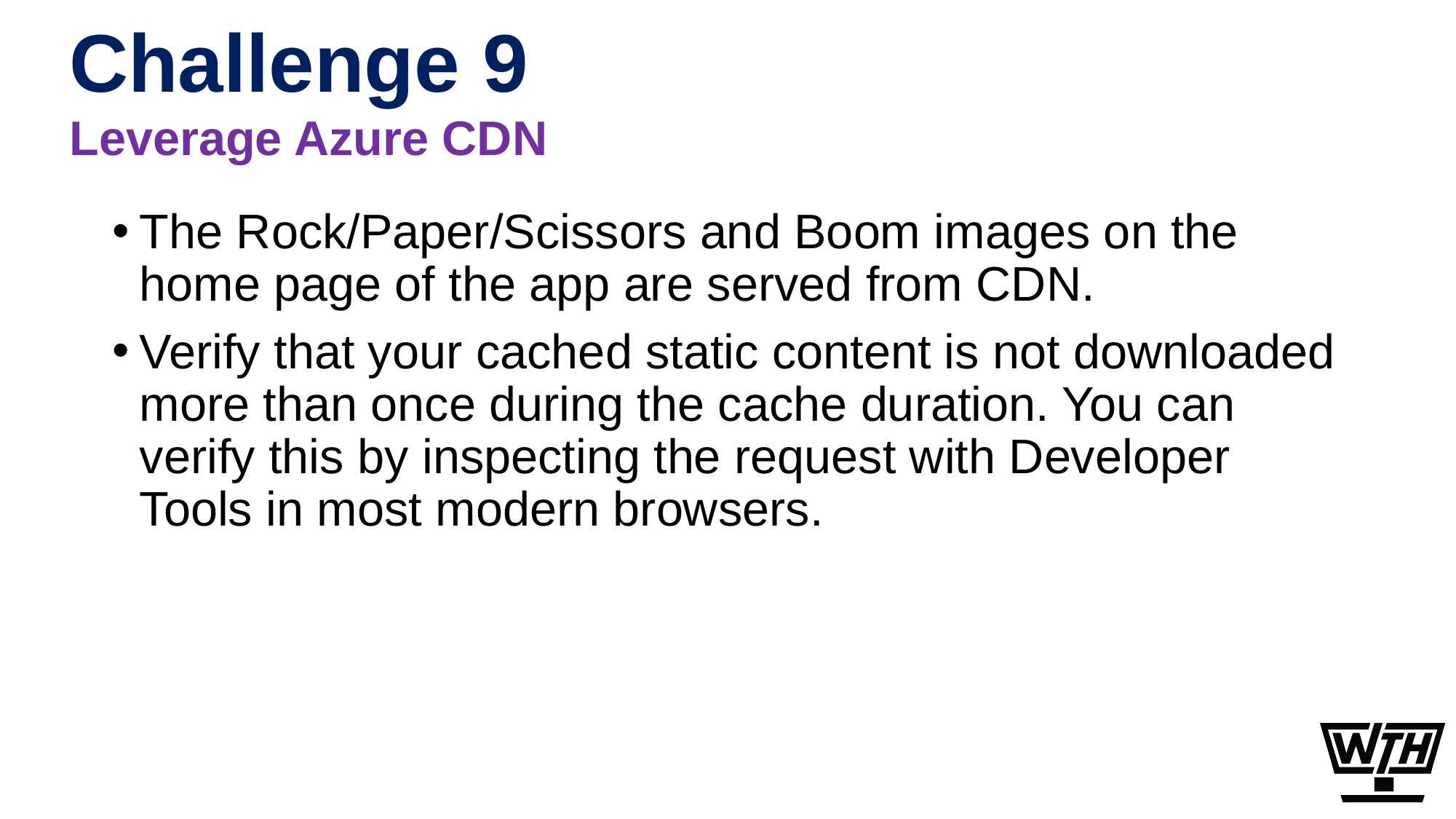

# Challenge 9
Leverage Azure CDN
The Rock/Paper/Scissors and Boom images on the home page of the app are served from CDN.
Verify that your cached static content is not downloaded more than once during the cache duration. You can verify this by inspecting the request with Developer Tools in most modern browsers.